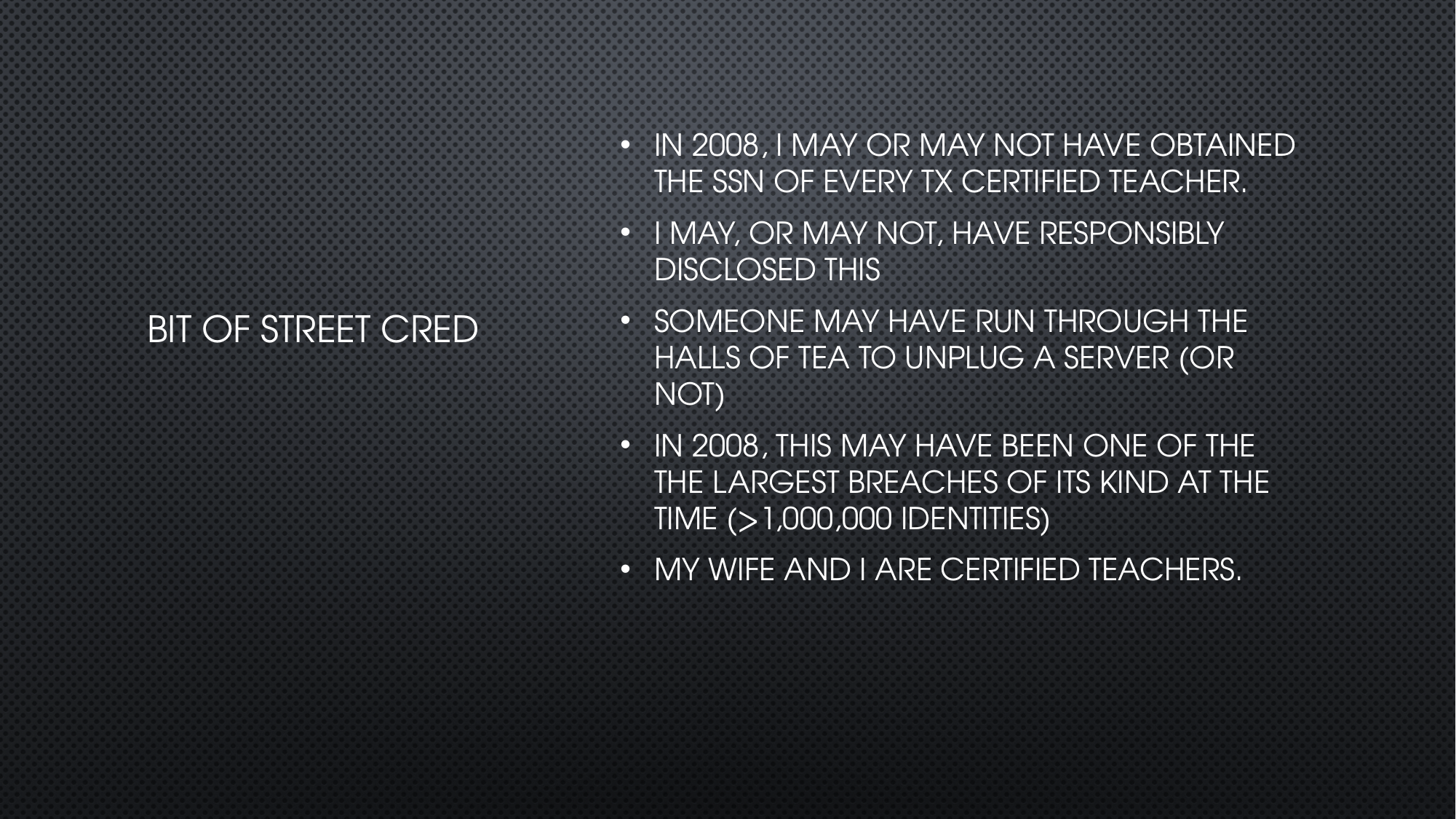

In 2008, I may or may not have obtained the SSN of every TX certified teacher.
I may, or may not, have responsibly disclosed this
Someone may have run through the halls of TEA to unplug a server (or not)
In 2008, this may have been one of the the largest breaches of its kind at the time (>1,000,000 identities)
My wife and I are certified teachers.

# Bit of street cred